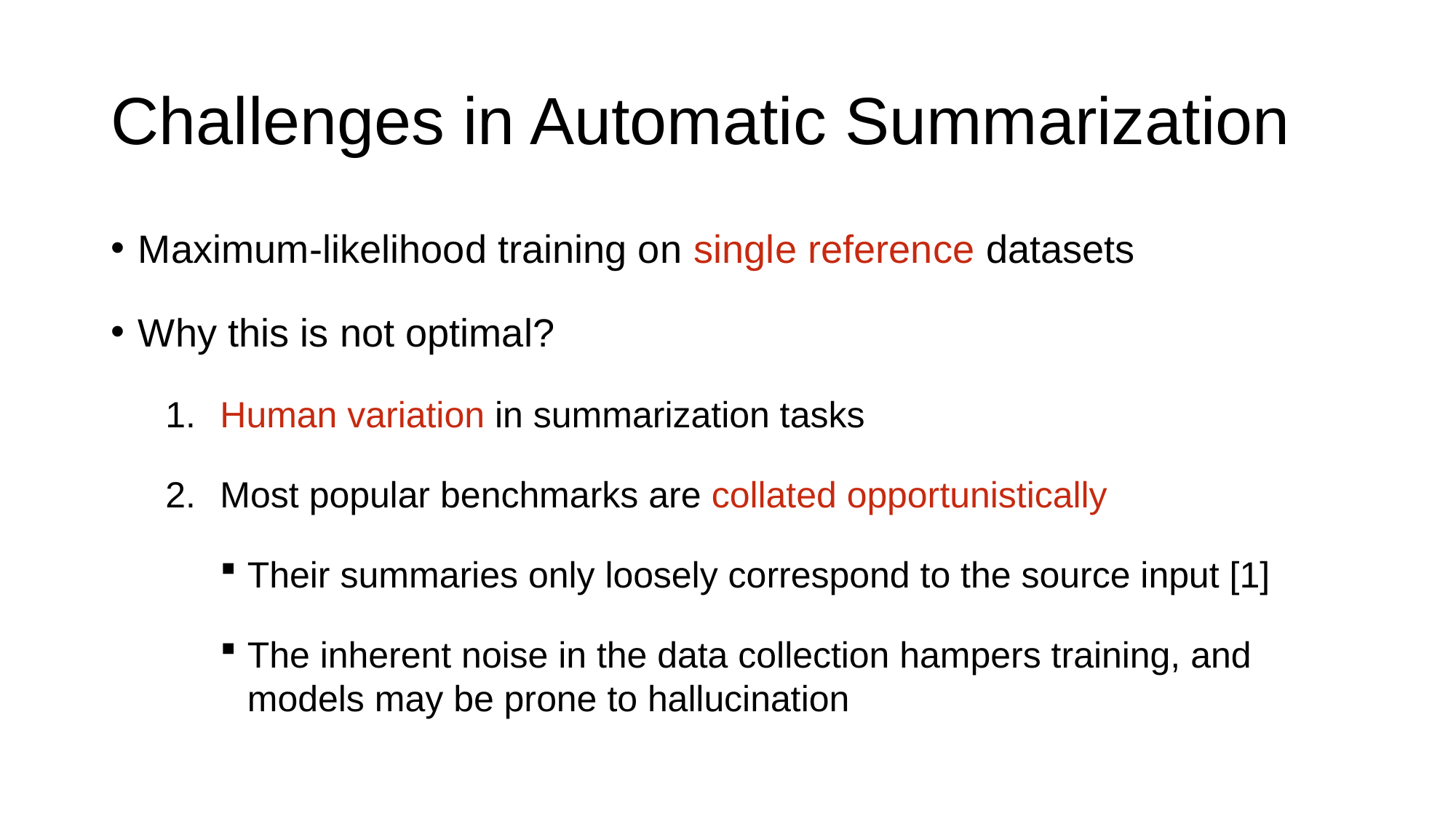

# Challenges in Automatic Summarization
Maximum-likelihood training on single reference datasets
Why this is not optimal?
Human variation in summarization tasks
Most popular benchmarks are collated opportunistically
Their summaries only loosely correspond to the source input [1]
The inherent noise in the data collection hampers training, and models may be prone to hallucination